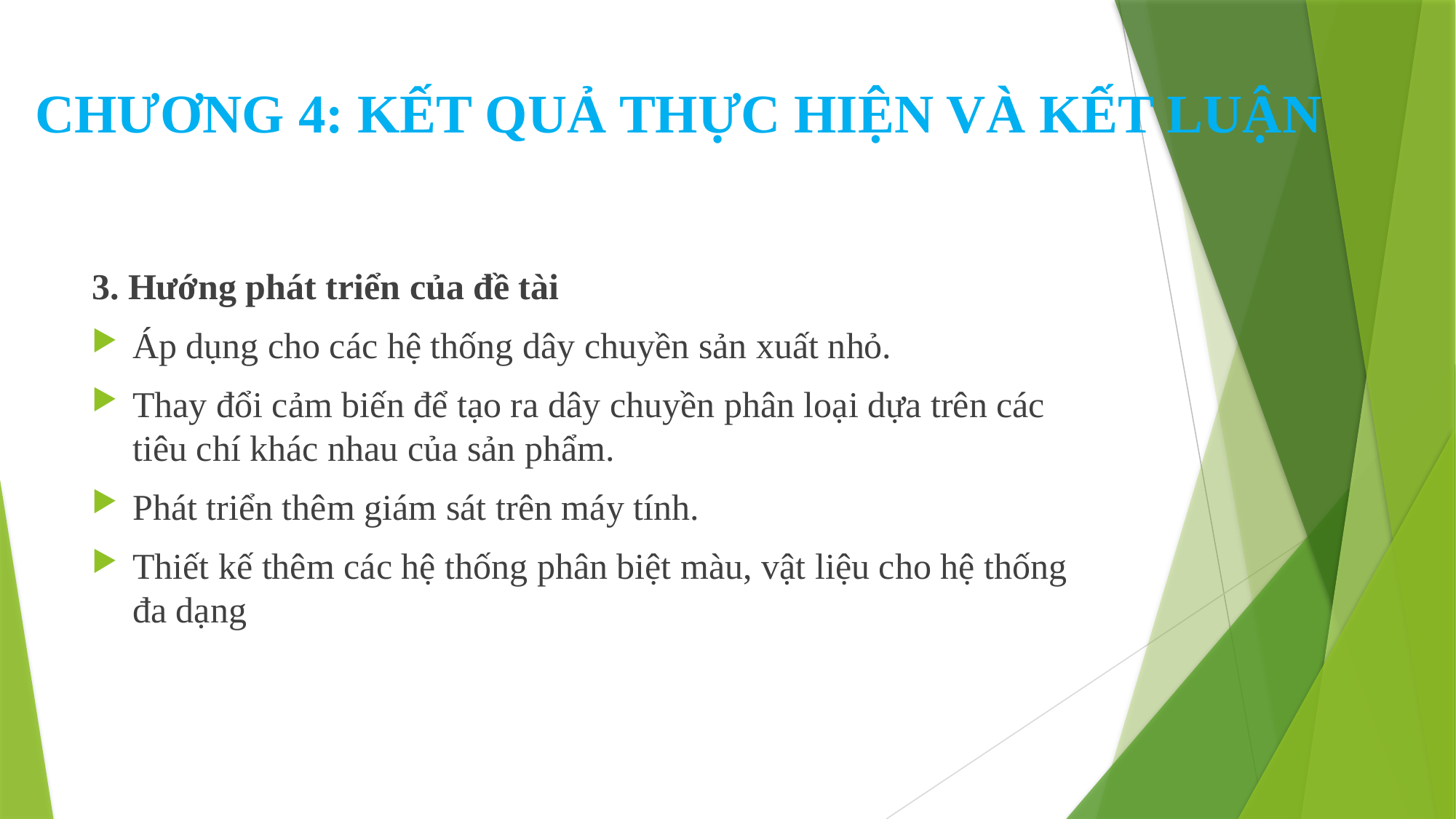

# CHƯƠNG 4: KẾT QUẢ THỰC HIỆN VÀ KẾT LUẬN
3. Hướng phát triển của đề tài
Áp dụng cho các hệ thống dây chuyền sản xuất nhỏ.
Thay đổi cảm biến để tạo ra dây chuyền phân loại dựa trên các tiêu chí khác nhau của sản phẩm.
Phát triển thêm giám sát trên máy tính.
Thiết kế thêm các hệ thống phân biệt màu, vật liệu cho hệ thống đa dạng